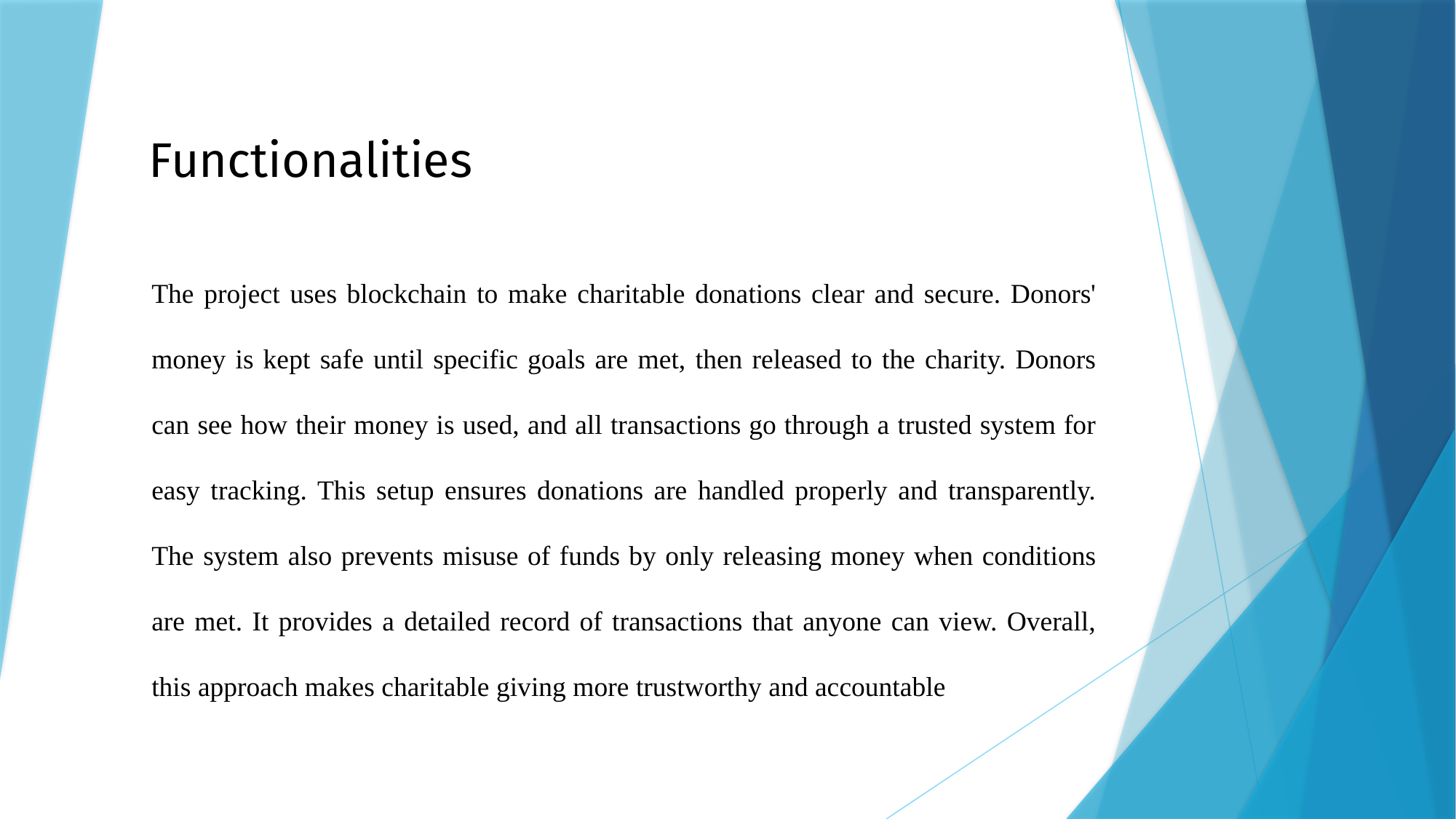

Functionalities
The project uses blockchain to make charitable donations clear and secure. Donors' money is kept safe until specific goals are met, then released to the charity. Donors can see how their money is used, and all transactions go through a trusted system for easy tracking. This setup ensures donations are handled properly and transparently. The system also prevents misuse of funds by only releasing money when conditions are met. It provides a detailed record of transactions that anyone can view. Overall, this approach makes charitable giving more trustworthy and accountable